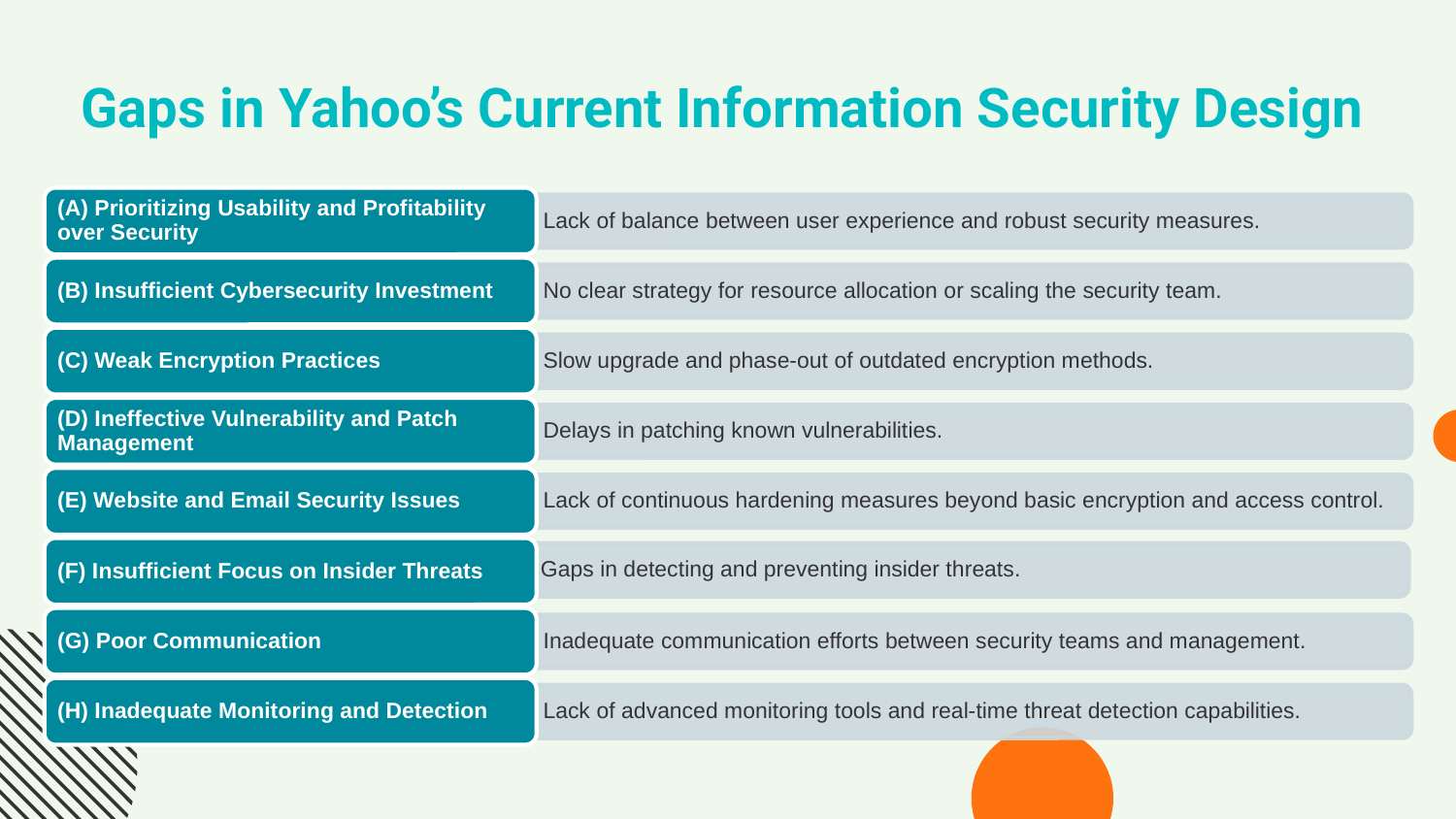

# Gaps in Yahoo’s Current Information Security Design
Lack of balance between user experience and robust security measures.
(A) Prioritizing Usability and Profitability over Security
No clear strategy for resource allocation or scaling the security team.
(B) Insufficient Cybersecurity Investment
Slow upgrade and phase-out of outdated encryption methods.
(C) Weak Encryption Practices
Delays in patching known vulnerabilities.
(D) Ineffective Vulnerability and Patch Management
Lack of continuous hardening measures beyond basic encryption and access control.
(E) Website and Email Security Issues
Gaps in detecting and preventing insider threats.
(F) Insufficient Focus on Insider Threats
Inadequate communication efforts between security teams and management.
(G) Poor Communication
Lack of advanced monitoring tools and real-time threat detection capabilities.
(H) Inadequate Monitoring and Detection